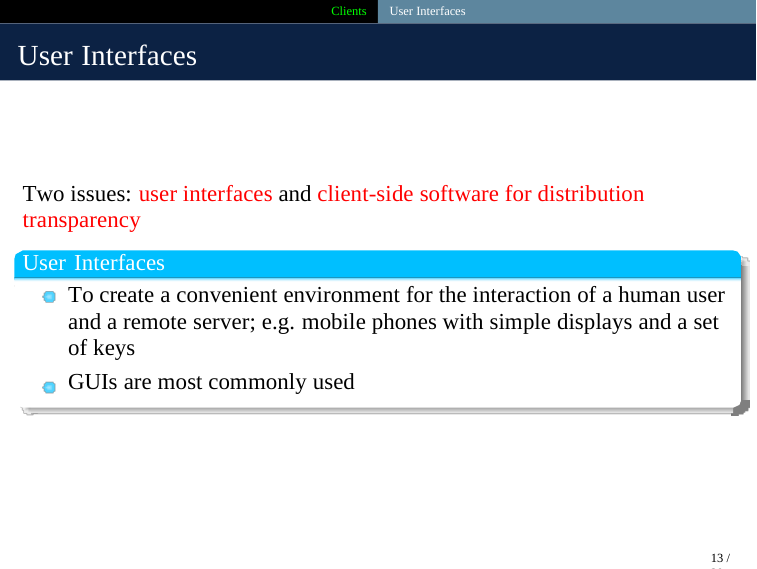

Clients       User Interfaces

User Interfaces
Two issues: user interfaces and client-side software for distribution
transparency
User Interfaces
To create a convenient environment for the interaction of a human user and a remote server; e.g. mobile phones with simple displays and a set of keys
GUIs are most commonly used

13 / 39